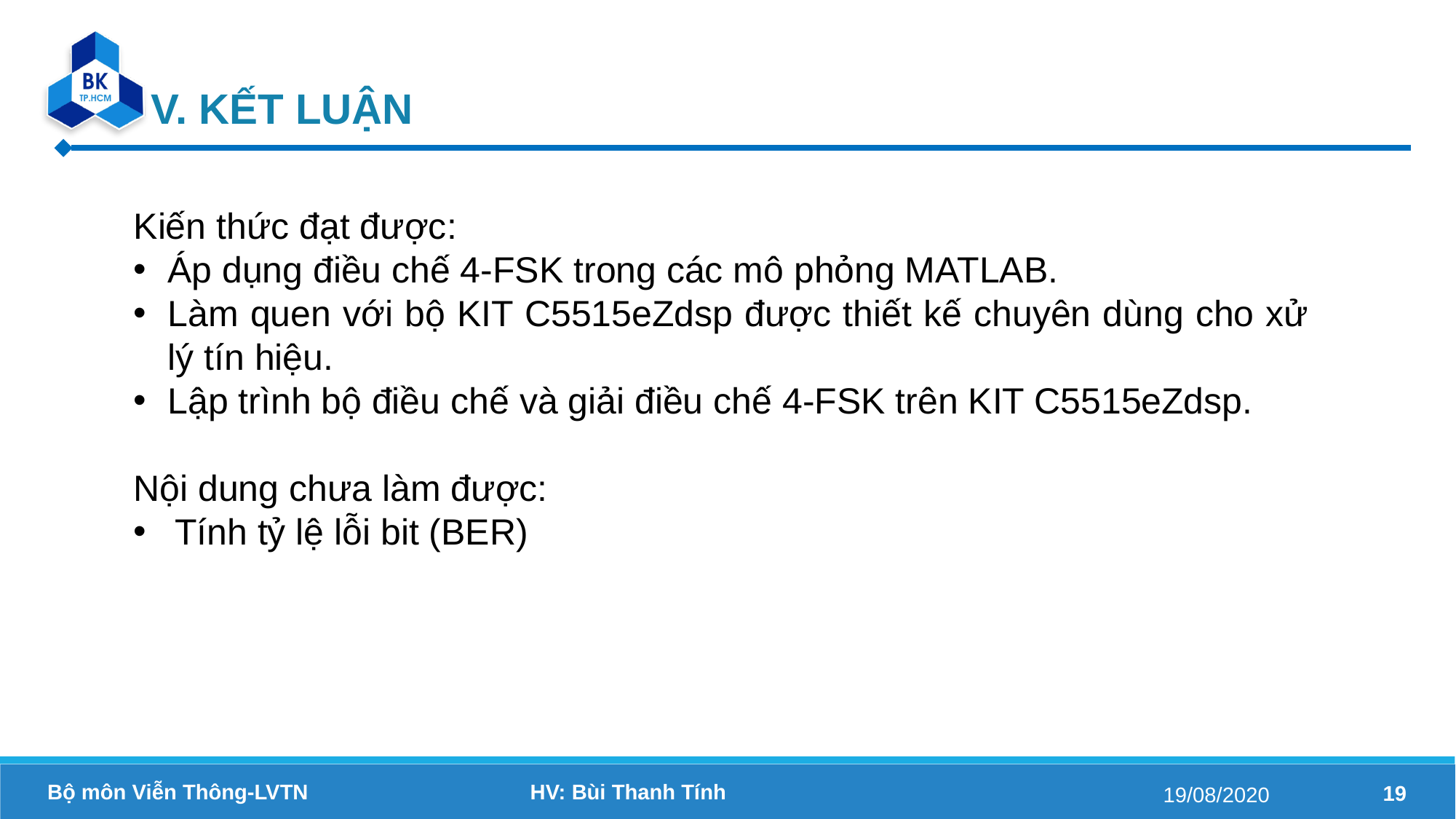

Kiến thức đạt được:
Áp dụng điều chế 4-FSK trong các mô phỏng MATLAB.
Làm quen với bộ KIT C5515eZdsp được thiết kế chuyên dùng cho xử lý tín hiệu.
Lập trình bộ điều chế và giải điều chế 4-FSK trên KIT C5515eZdsp.

Nội dung chưa làm được:
Tính tỷ lệ lỗi bit (BER)
19